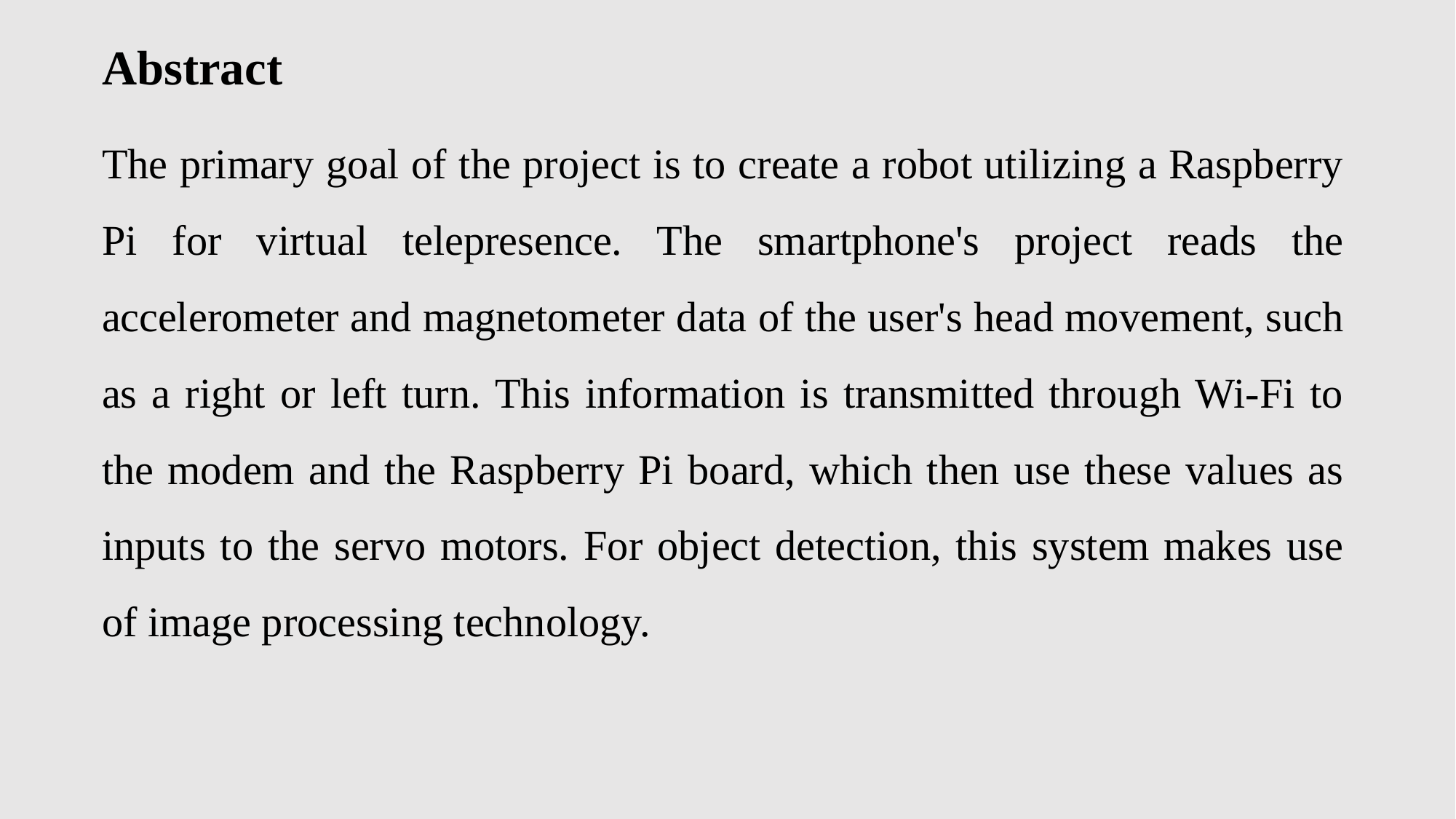

Abstract
The primary goal of the project is to create a robot utilizing a Raspberry Pi for virtual telepresence. The smartphone's project reads the accelerometer and magnetometer data of the user's head movement, such as a right or left turn. This information is transmitted through Wi-Fi to the modem and the Raspberry Pi board, which then use these values as inputs to the servo motors. For object detection, this system makes use of image processing technology.